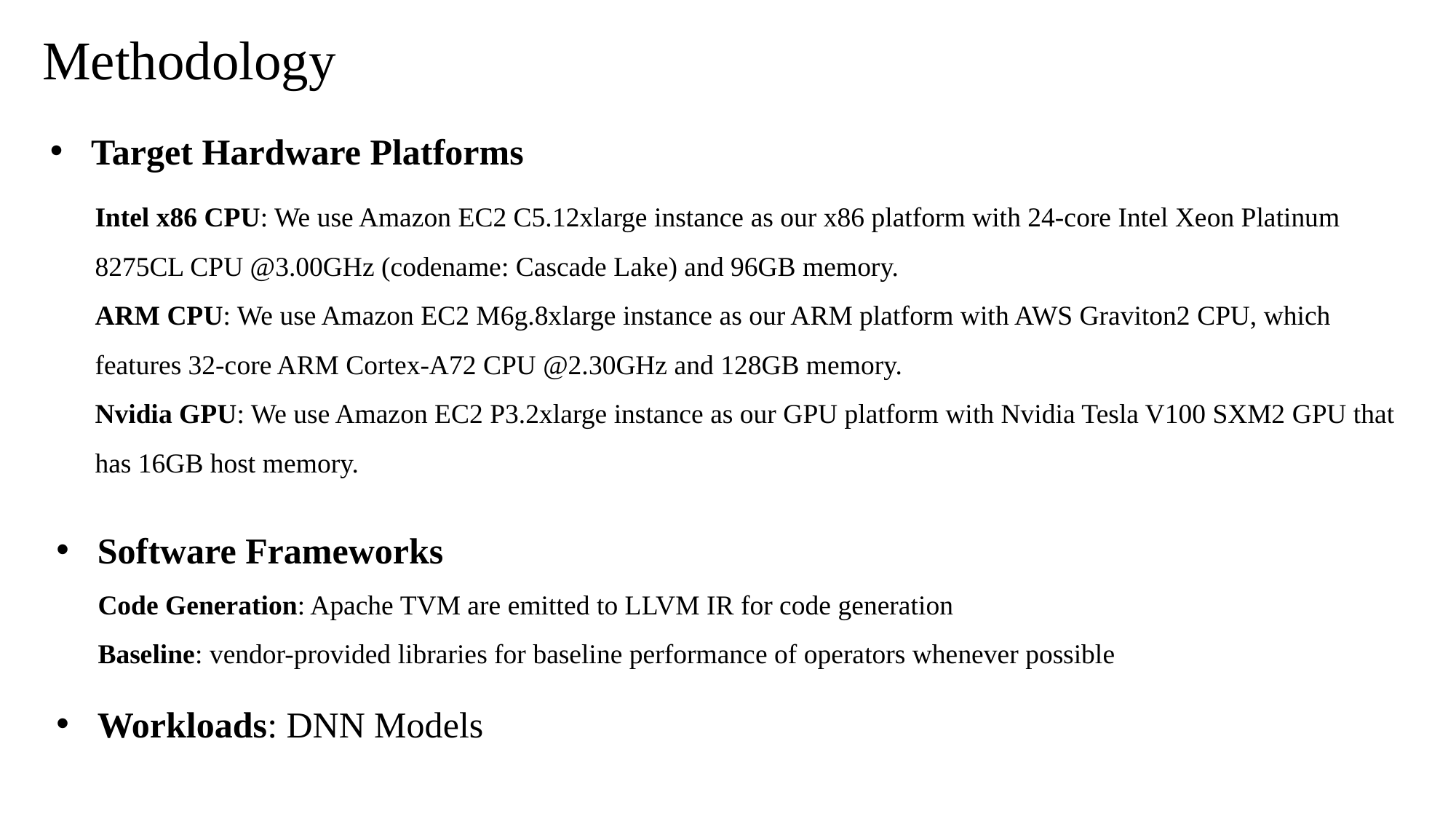

Methodology
Target Hardware Platforms
Intel x86 CPU: We use Amazon EC2 C5.12xlarge instance as our x86 platform with 24-core Intel Xeon Platinum 8275CL CPU @3.00GHz (codename: Cascade Lake) and 96GB memory.
ARM CPU: We use Amazon EC2 M6g.8xlarge instance as our ARM platform with AWS Graviton2 CPU, which features 32-core ARM Cortex-A72 CPU @2.30GHz and 128GB memory.
Nvidia GPU: We use Amazon EC2 P3.2xlarge instance as our GPU platform with Nvidia Tesla V100 SXM2 GPU that has 16GB host memory.
Software Frameworks
      Code Generation: Apache TVM are emitted to LLVM IR for code generation
      Baseline: vendor-provided libraries for baseline performance of operators whenever possible
Workloads: DNN Models